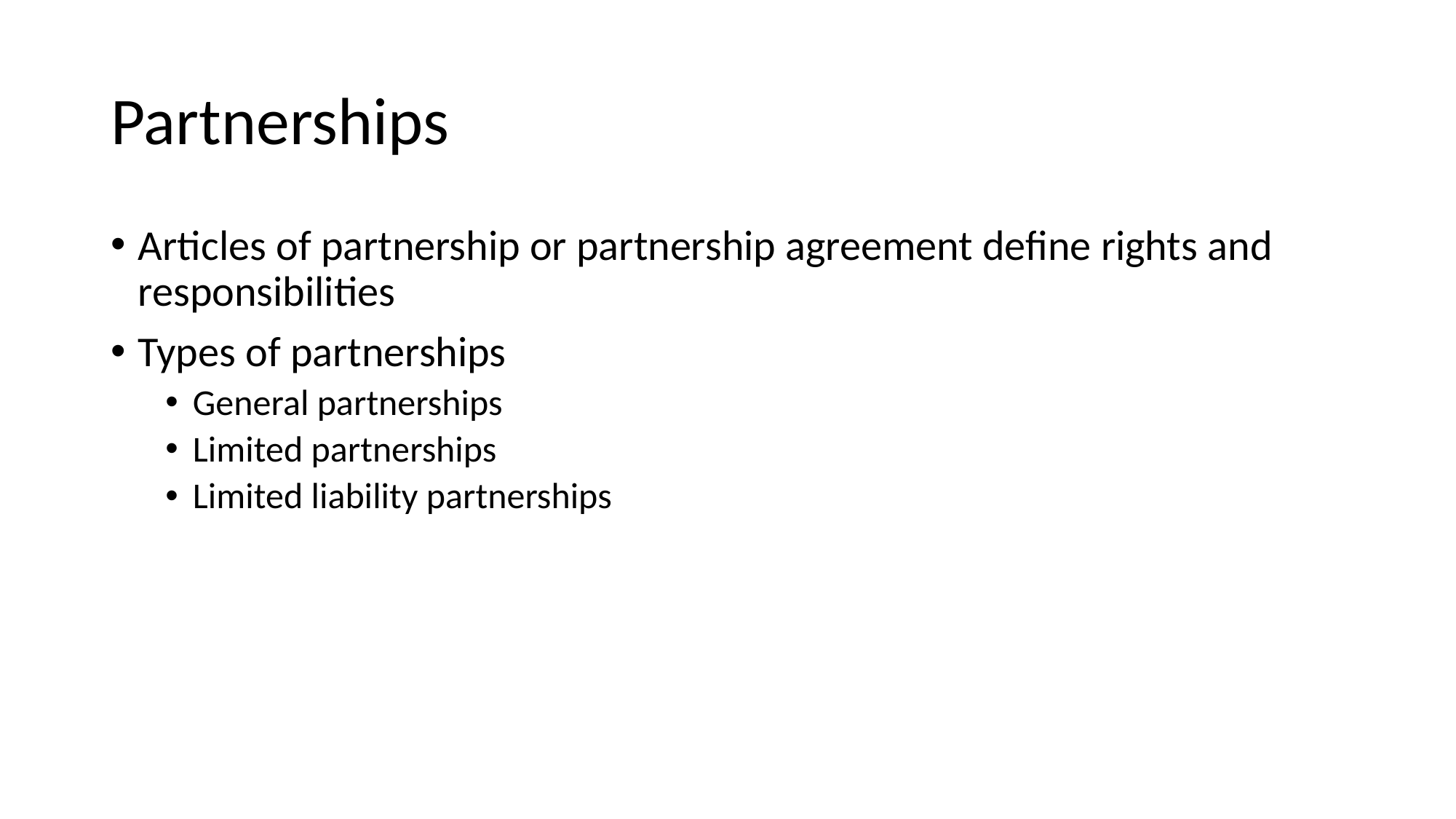

# Partnerships
Articles of partnership or partnership agreement define rights and responsibilities
Types of partnerships
General partnerships
Limited partnerships
Limited liability partnerships